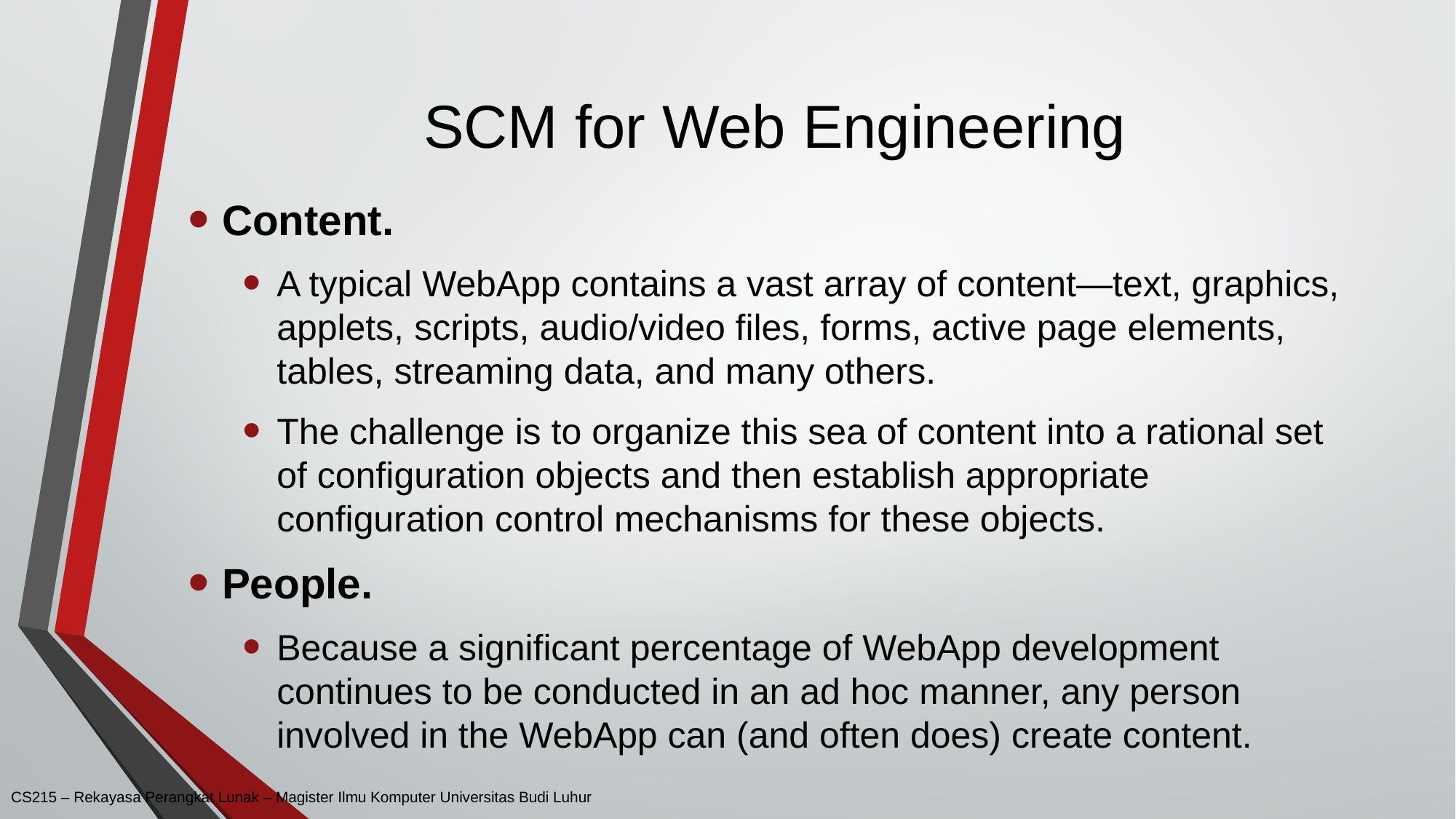

# SCM for Web Engineering
Content.
A typical WebApp contains a vast array of content—text, graphics, applets, scripts, audio/video files, forms, active page elements, tables, streaming data, and many others.
The challenge is to organize this sea of content into a rational set of configuration objects and then establish appropriate configuration control mechanisms for these objects.
People.
Because a significant percentage of WebApp development continues to be conducted in an ad hoc manner, any person involved in the WebApp can (and often does) create content.
CS215 – Rekayasa Perangkat Lunak – Magister Ilmu Komputer Universitas Budi Luhur